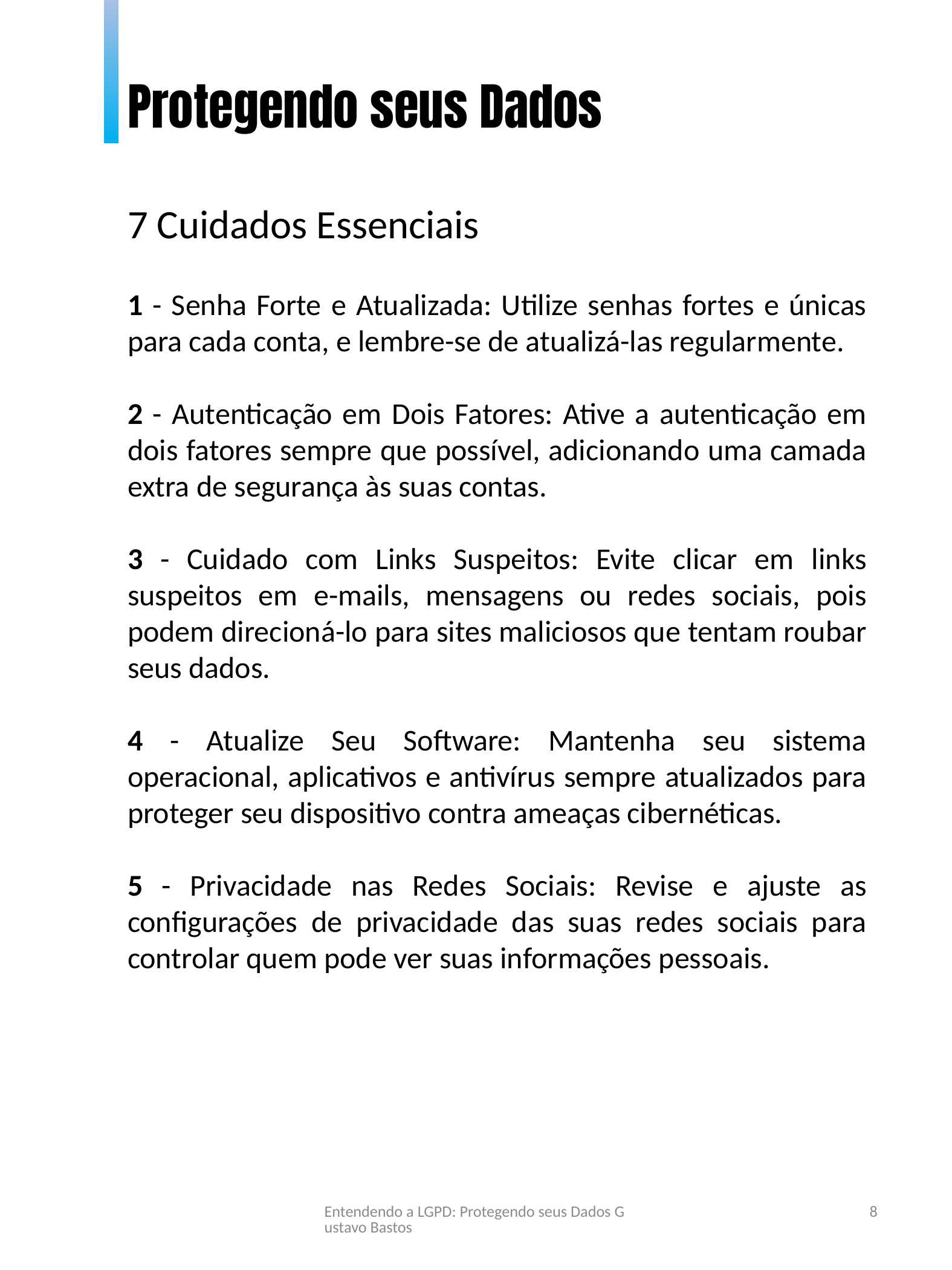

Protegendo seus Dados
7 Cuidados Essenciais
1 - Senha Forte e Atualizada: Utilize senhas fortes e únicas para cada conta, e lembre-se de atualizá-las regularmente.

2 - Autenticação em Dois Fatores: Ative a autenticação em dois fatores sempre que possível, adicionando uma camada extra de segurança às suas contas.

3 - Cuidado com Links Suspeitos: Evite clicar em links suspeitos em e-mails, mensagens ou redes sociais, pois podem direcioná-lo para sites maliciosos que tentam roubar seus dados.

4 - Atualize Seu Software: Mantenha seu sistema operacional, aplicativos e antivírus sempre atualizados para proteger seu dispositivo contra ameaças cibernéticas.

5 - Privacidade nas Redes Sociais: Revise e ajuste as configurações de privacidade das suas redes sociais para controlar quem pode ver suas informações pessoais.

Entendendo a LGPD: Protegendo seus Dados Gustavo Bastos
8